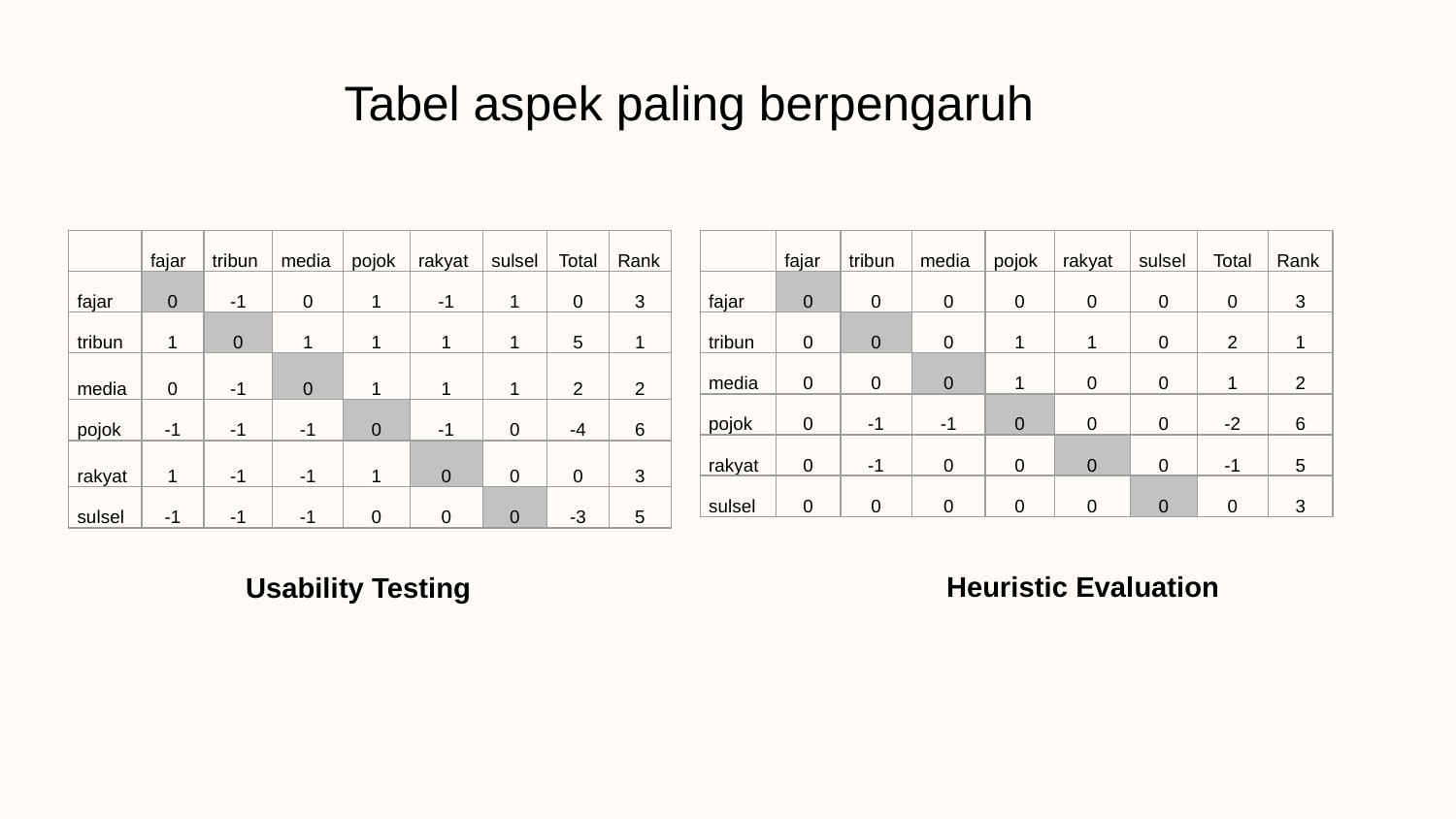

Tabel aspek paling berpengaruh
|  | fajar | tribun | media | pojok | rakyat | sulsel | Total | Rank |
| --- | --- | --- | --- | --- | --- | --- | --- | --- |
| fajar | 0 | -1 | 0 | 1 | -1 | 1 | 0 | 3 |
| tribun | 1 | 0 | 1 | 1 | 1 | 1 | 5 | 1 |
| media | 0 | -1 | 0 | 1 | 1 | 1 | 2 | 2 |
| pojok | -1 | -1 | -1 | 0 | -1 | 0 | -4 | 6 |
| rakyat | 1 | -1 | -1 | 1 | 0 | 0 | 0 | 3 |
| sulsel | -1 | -1 | -1 | 0 | 0 | 0 | -3 | 5 |
|  | fajar | tribun | media | pojok | rakyat | sulsel | Total | Rank |
| --- | --- | --- | --- | --- | --- | --- | --- | --- |
| fajar | 0 | 0 | 0 | 0 | 0 | 0 | 0 | 3 |
| tribun | 0 | 0 | 0 | 1 | 1 | 0 | 2 | 1 |
| media | 0 | 0 | 0 | 1 | 0 | 0 | 1 | 2 |
| pojok | 0 | -1 | -1 | 0 | 0 | 0 | -2 | 6 |
| rakyat | 0 | -1 | 0 | 0 | 0 | 0 | -1 | 5 |
| sulsel | 0 | 0 | 0 | 0 | 0 | 0 | 0 | 3 |
Heuristic Evaluation
Usability Testing